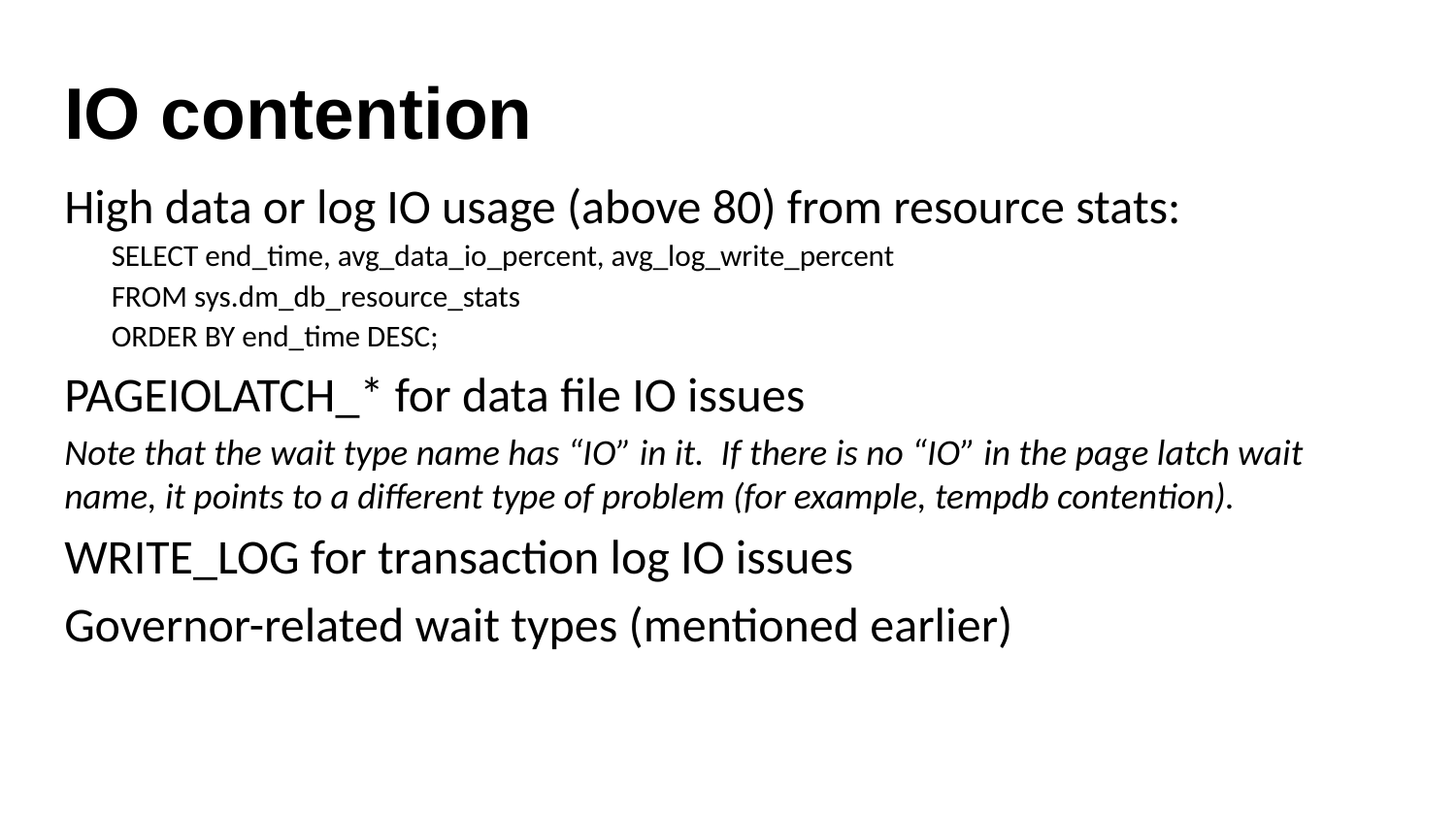

# IO contention
High data or log IO usage (above 80) from resource stats:
SELECT end_time, avg_data_io_percent, avg_log_write_percent
FROM sys.dm_db_resource_stats
ORDER BY end_time DESC;
PAGEIOLATCH_* for data file IO issues
Note that the wait type name has “IO” in it.  If there is no “IO” in the page latch wait name, it points to a different type of problem (for example, tempdb contention).
WRITE_LOG for transaction log IO issues
Governor-related wait types (mentioned earlier)